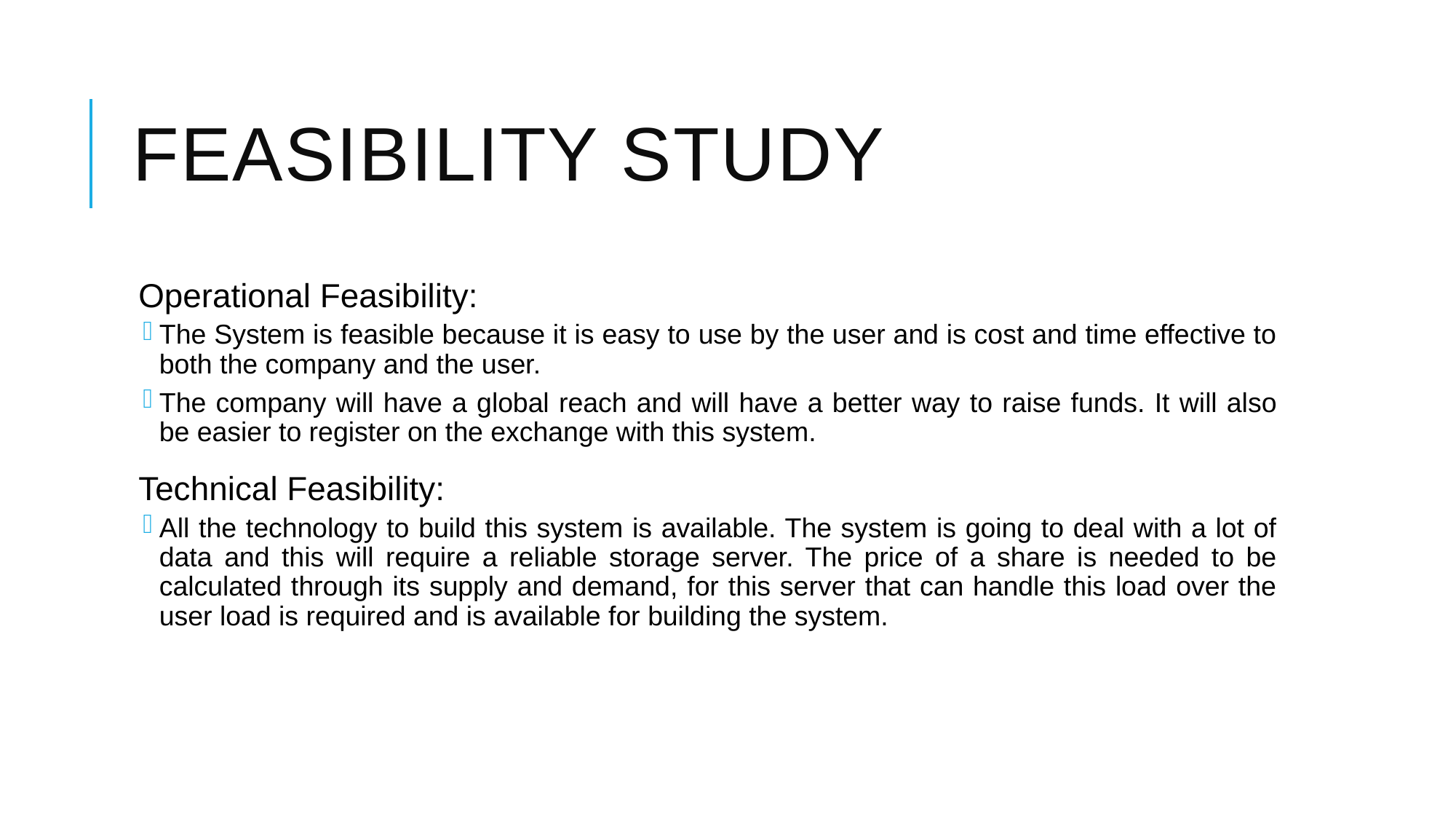

# Feasibility Study
Operational Feasibility:
The System is feasible because it is easy to use by the user and is cost and time effective to both the company and the user.
The company will have a global reach and will have a better way to raise funds. It will also be easier to register on the exchange with this system.
Technical Feasibility:
All the technology to build this system is available. The system is going to deal with a lot of data and this will require a reliable storage server. The price of a share is needed to be calculated through its supply and demand, for this server that can handle this load over the user load is required and is available for building the system.